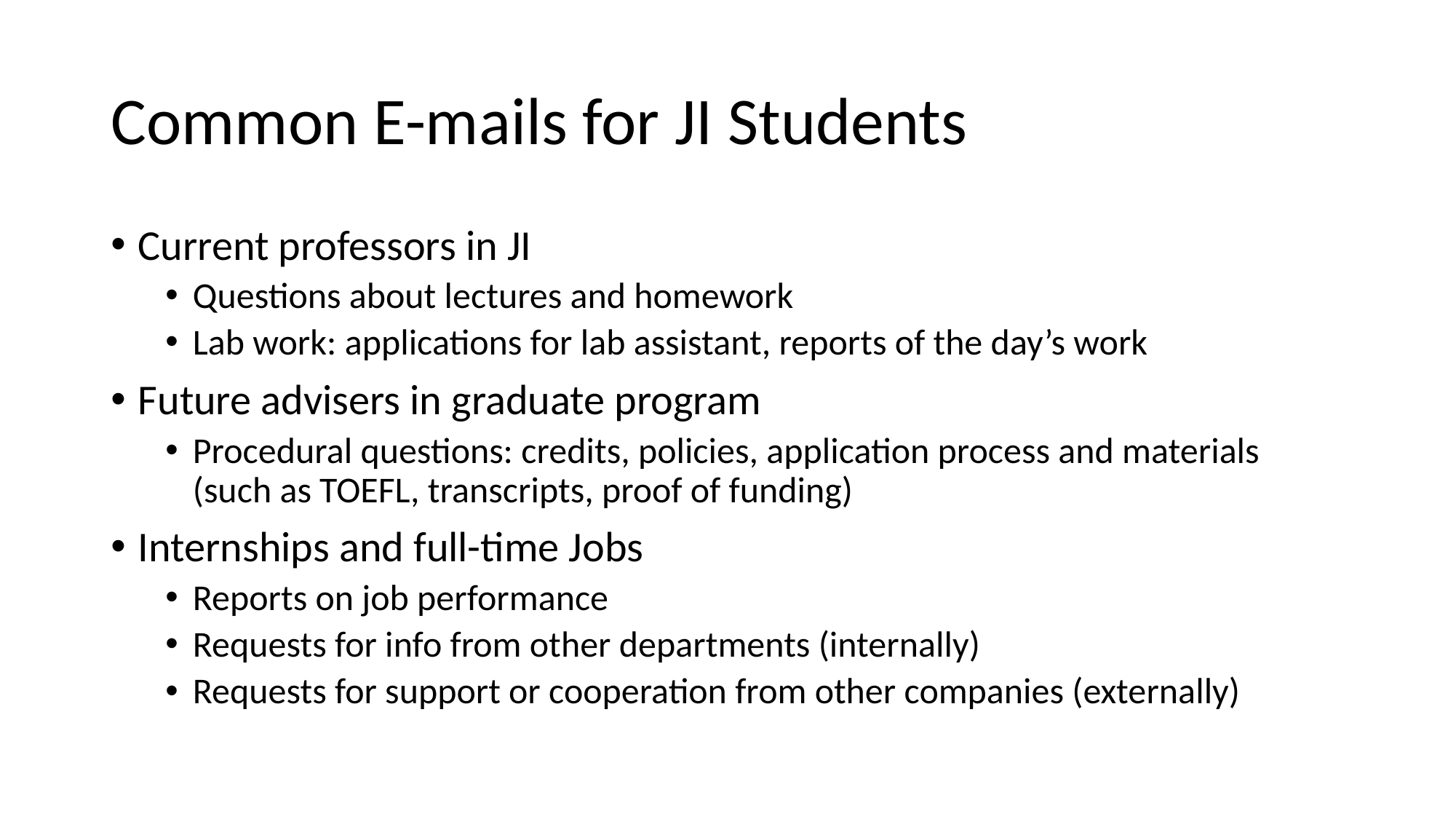

# Common E-mails for JI Students
Current professors in JI
Questions about lectures and homework
Lab work: applications for lab assistant, reports of the day’s work
Future advisers in graduate program
Procedural questions: credits, policies, application process and materials (such as TOEFL, transcripts, proof of funding)
Internships and full-time Jobs
Reports on job performance
Requests for info from other departments (internally)
Requests for support or cooperation from other companies (externally)